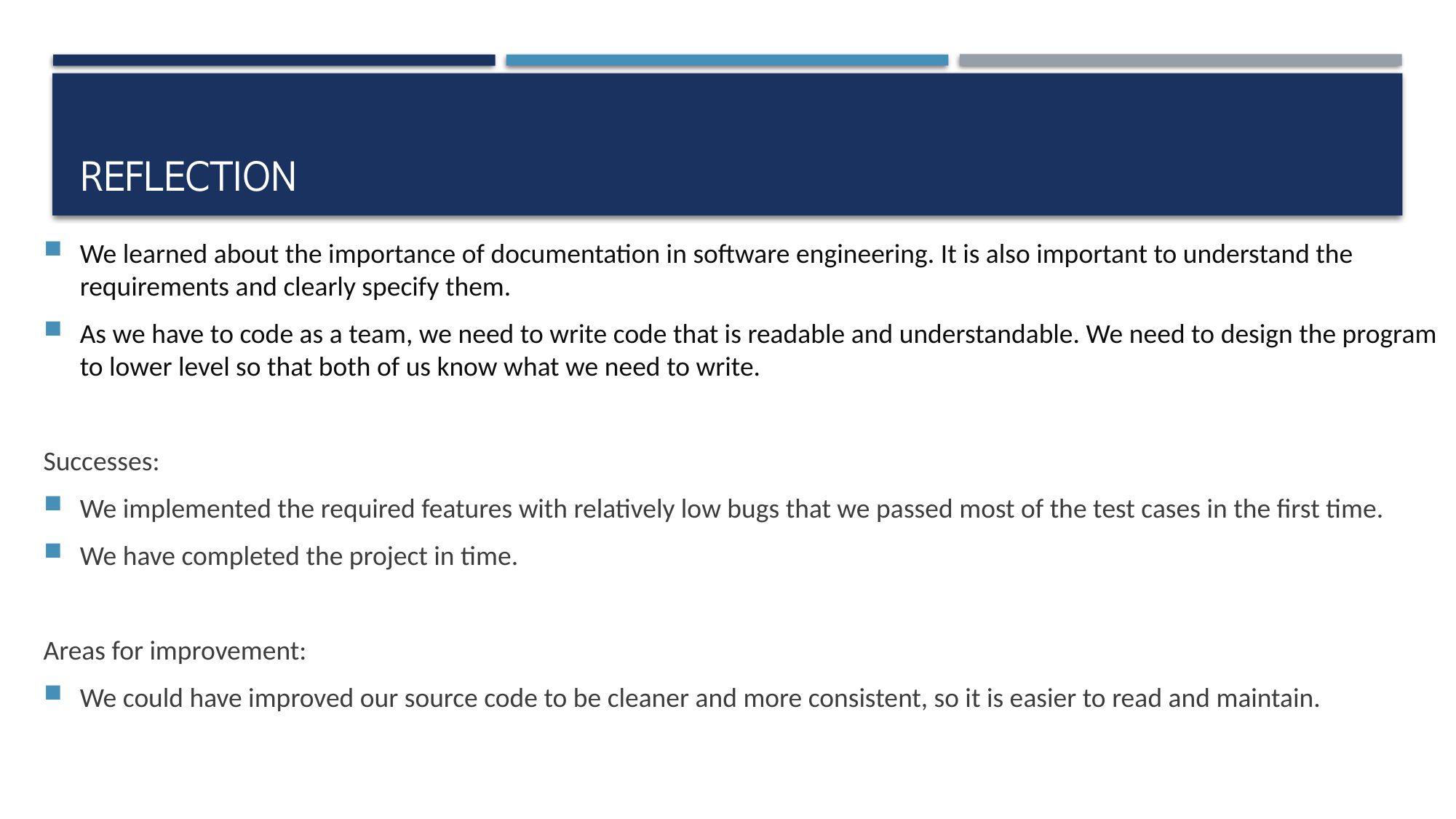

# reflection
We learned about the importance of documentation in software engineering. It is also important to understand the requirements and clearly specify them.
As we have to code as a team, we need to write code that is readable and understandable. We need to design the program to lower level so that both of us know what we need to write.

Successes:
We implemented the required features with relatively low bugs that we passed most of the test cases in the first time.
We have completed the project in time.

Areas for improvement:
We could have improved our source code to be cleaner and more consistent, so it is easier to read and maintain.